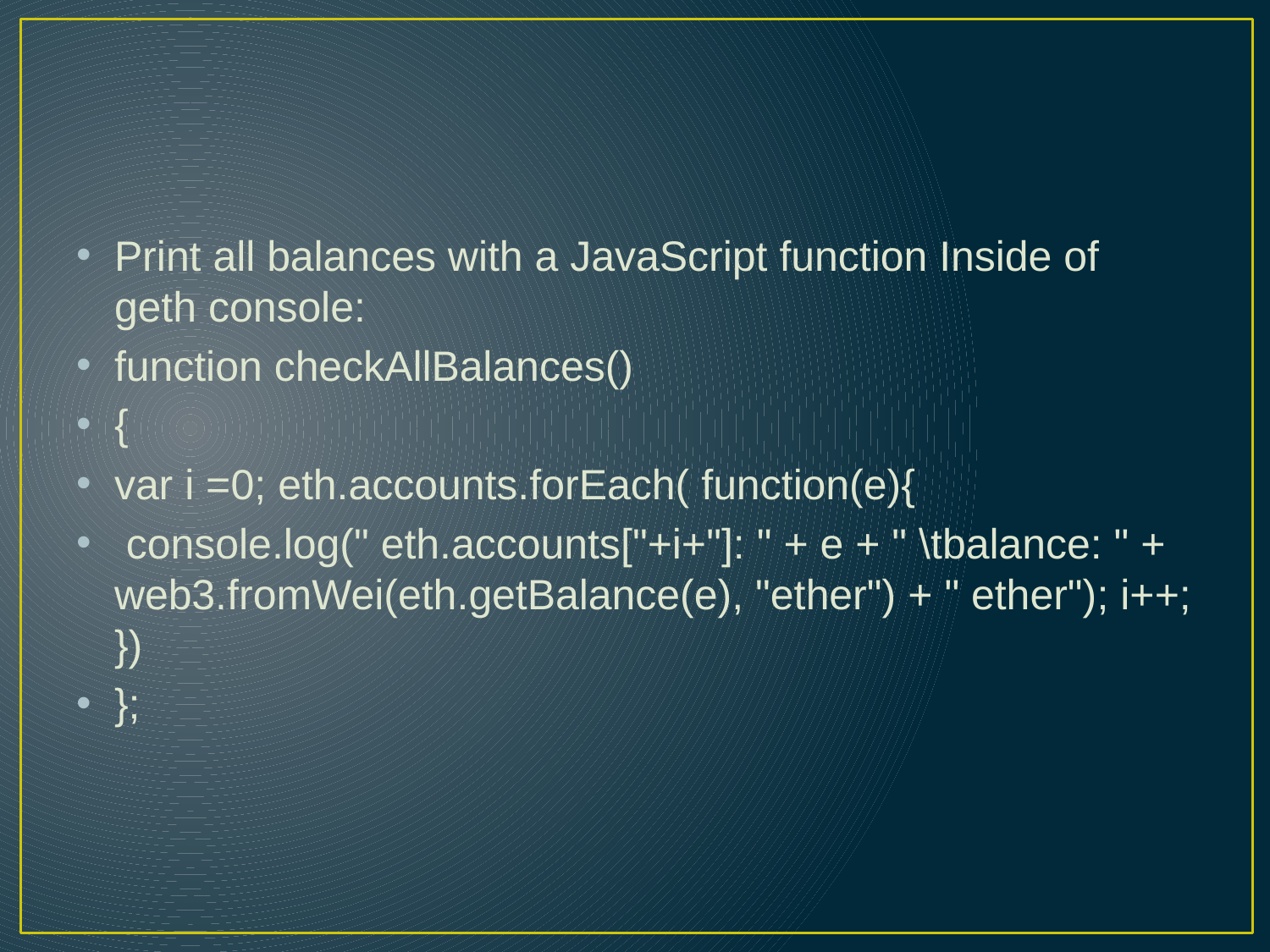

#
Print all balances with a JavaScript function Inside of geth console:
function checkAllBalances()
{
var i =0; eth.accounts.forEach( function(e){
 console.log(" eth.accounts["+i+"]: " + e + " \tbalance: " + web3.fromWei(eth.getBalance(e), "ether") + " ether"); i++; })
};